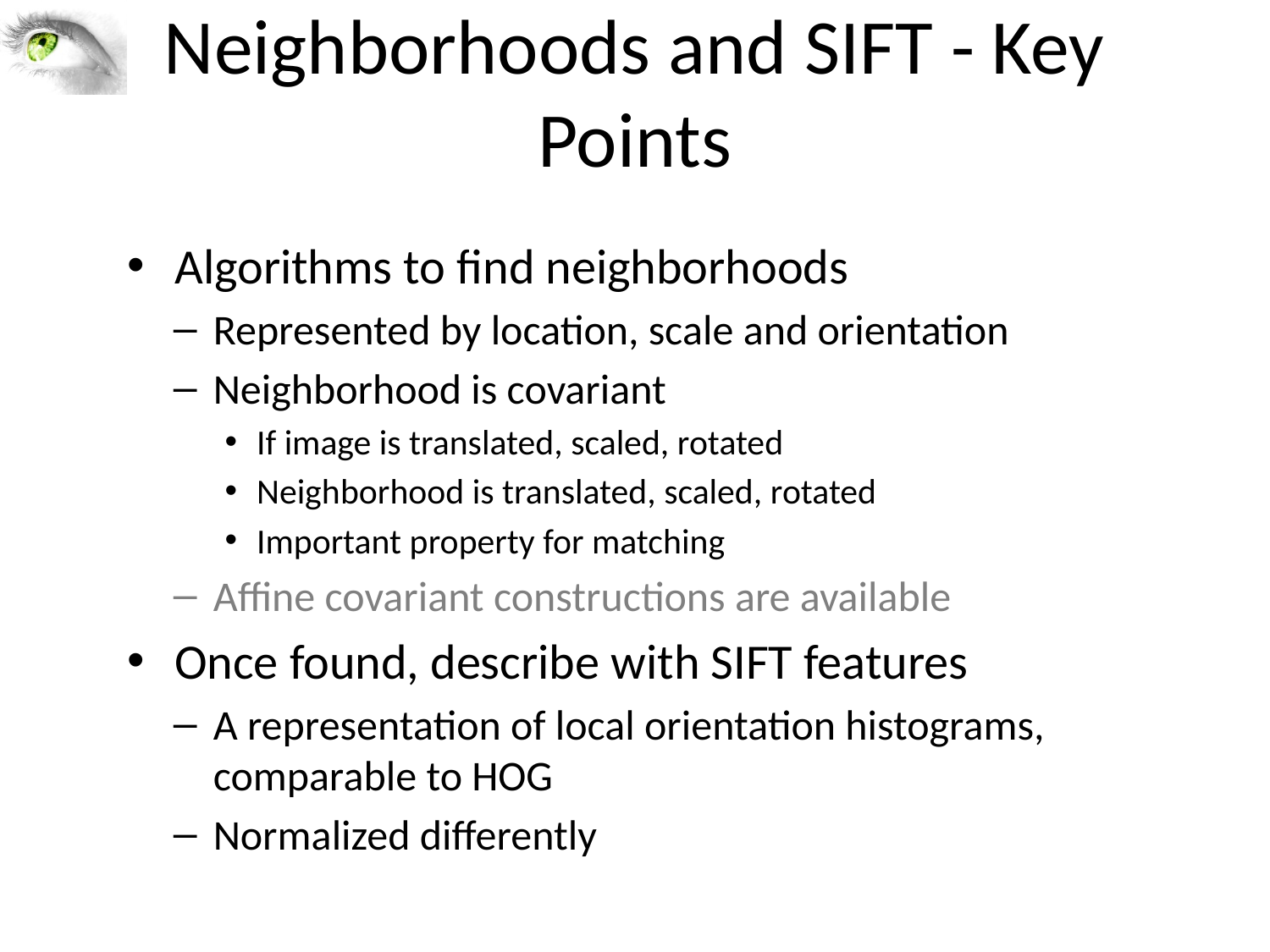

# Neighborhoods and SIFT - Key Points
Algorithms to find neighborhoods
Represented by location, scale and orientation
Neighborhood is covariant
If image is translated, scaled, rotated
Neighborhood is translated, scaled, rotated
Important property for matching
Affine covariant constructions are available
Once found, describe with SIFT features
A representation of local orientation histograms, comparable to HOG
Normalized differently